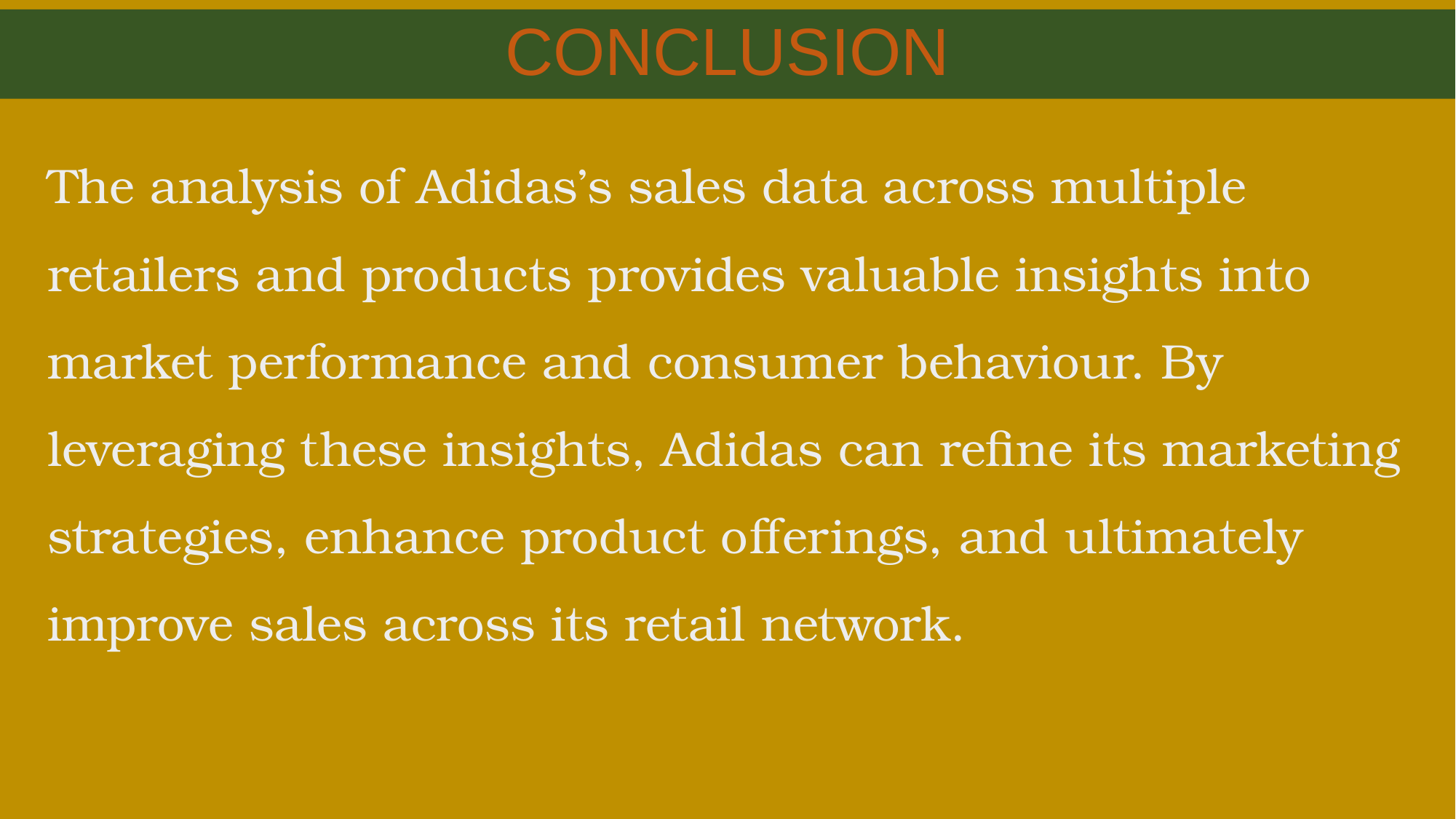

# CONCLUSION
The analysis of Adidas’s sales data across multiple retailers and products provides valuable insights into market performance and consumer behaviour. By leveraging these insights, Adidas can refine its marketing strategies, enhance product offerings, and ultimately improve sales across its retail network.